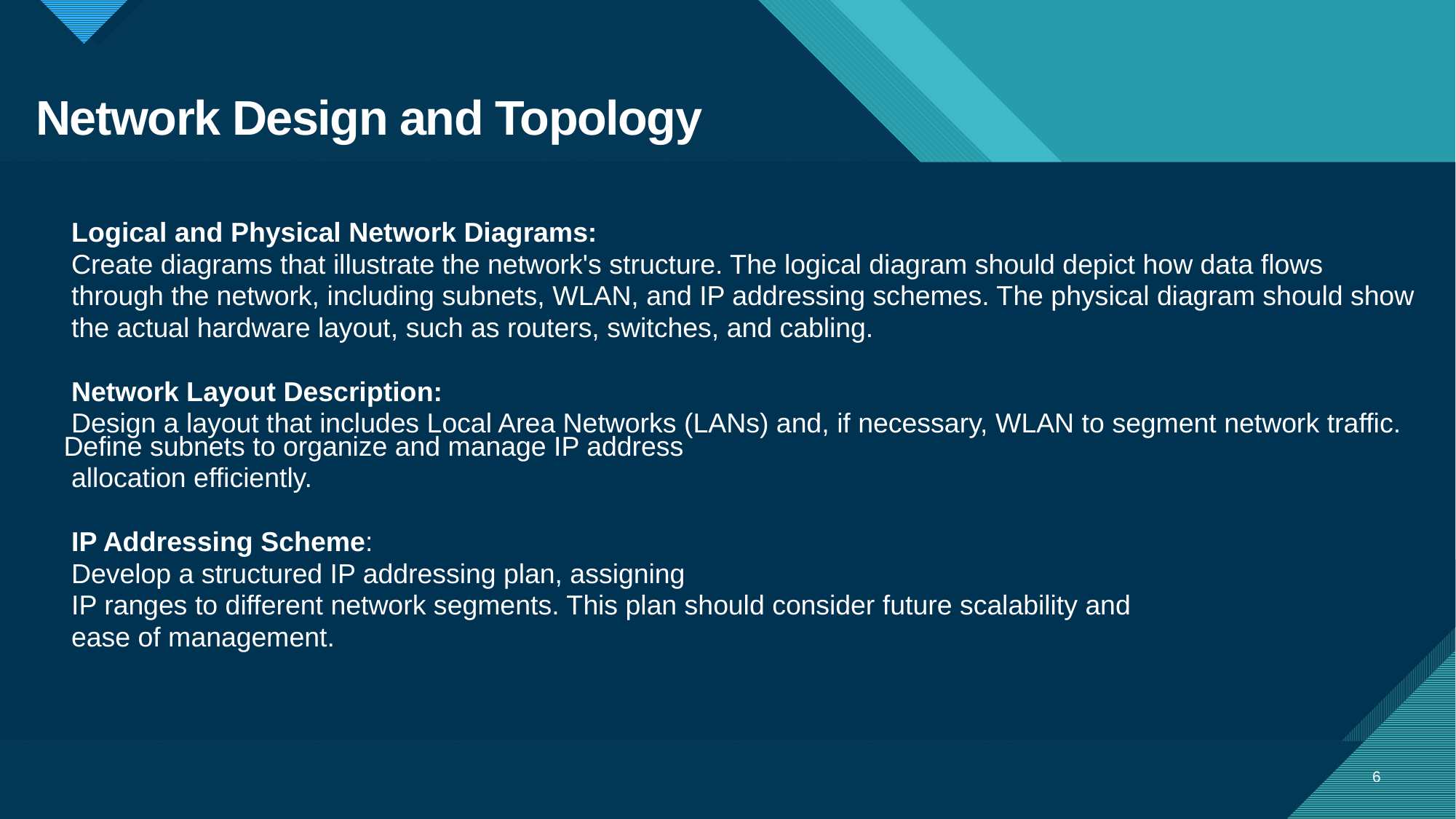

# Network Design and Topology
 Logical and Physical Network Diagrams:
 Create diagrams that illustrate the network's structure. The logical diagram should depict how data flows
 through the network, including subnets, WLAN, and IP addressing schemes. The physical diagram should show
 the actual hardware layout, such as routers, switches, and cabling.

 Network Layout Description:
 Design a layout that includes Local Area Networks (LANs) and, if necessary, WLAN to segment network traffic. Define subnets to organize and manage IP address
 allocation efficiently.

 IP Addressing Scheme:
 Develop a structured IP addressing plan, assigning
 IP ranges to different network segments. This plan should consider future scalability and
 ease of management.

6